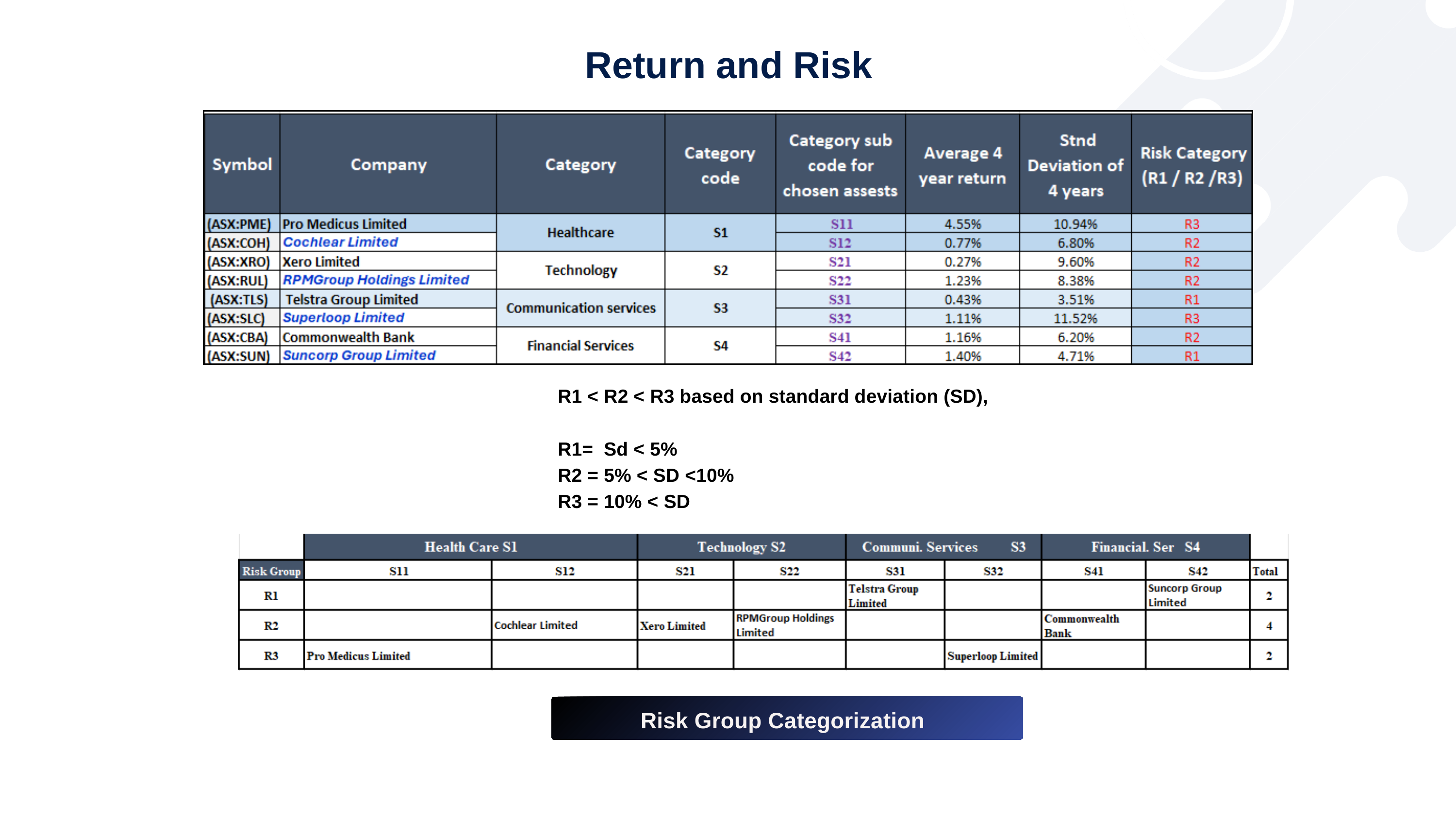

Return and Risk

R1 < R2 < R3 based on standard deviation (SD),

R1=  Sd < 5%
R2 = 5% < SD <10%
R3 = 10% < SD

Risk Group Categorization